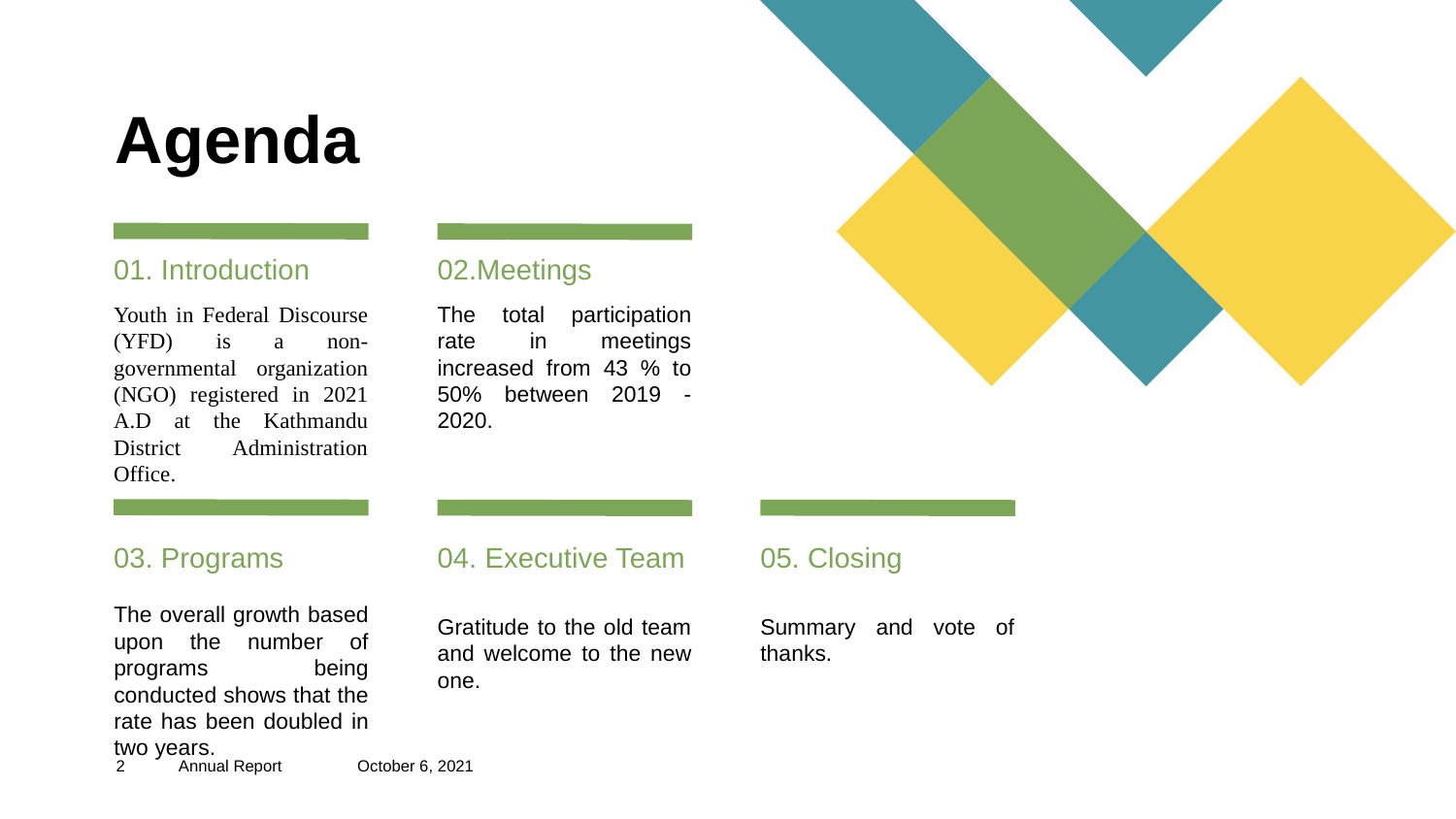

# Agenda
01. Introduction
02.Meetings
Youth in Federal Discourse (YFD) is a non-governmental organization (NGO) registered in 2021 A.D at the Kathmandu District Administration Office.
The total participation rate in meetings increased from 43 % to 50% between 2019 - 2020.
03. Programs
04. Executive Team
05. Closing
The overall growth based upon the number of programs being conducted shows that the rate has been doubled in two years.
Gratitude to the old team and welcome to the new one.
Summary and vote of thanks.
2
Annual Report
October 6, 2021